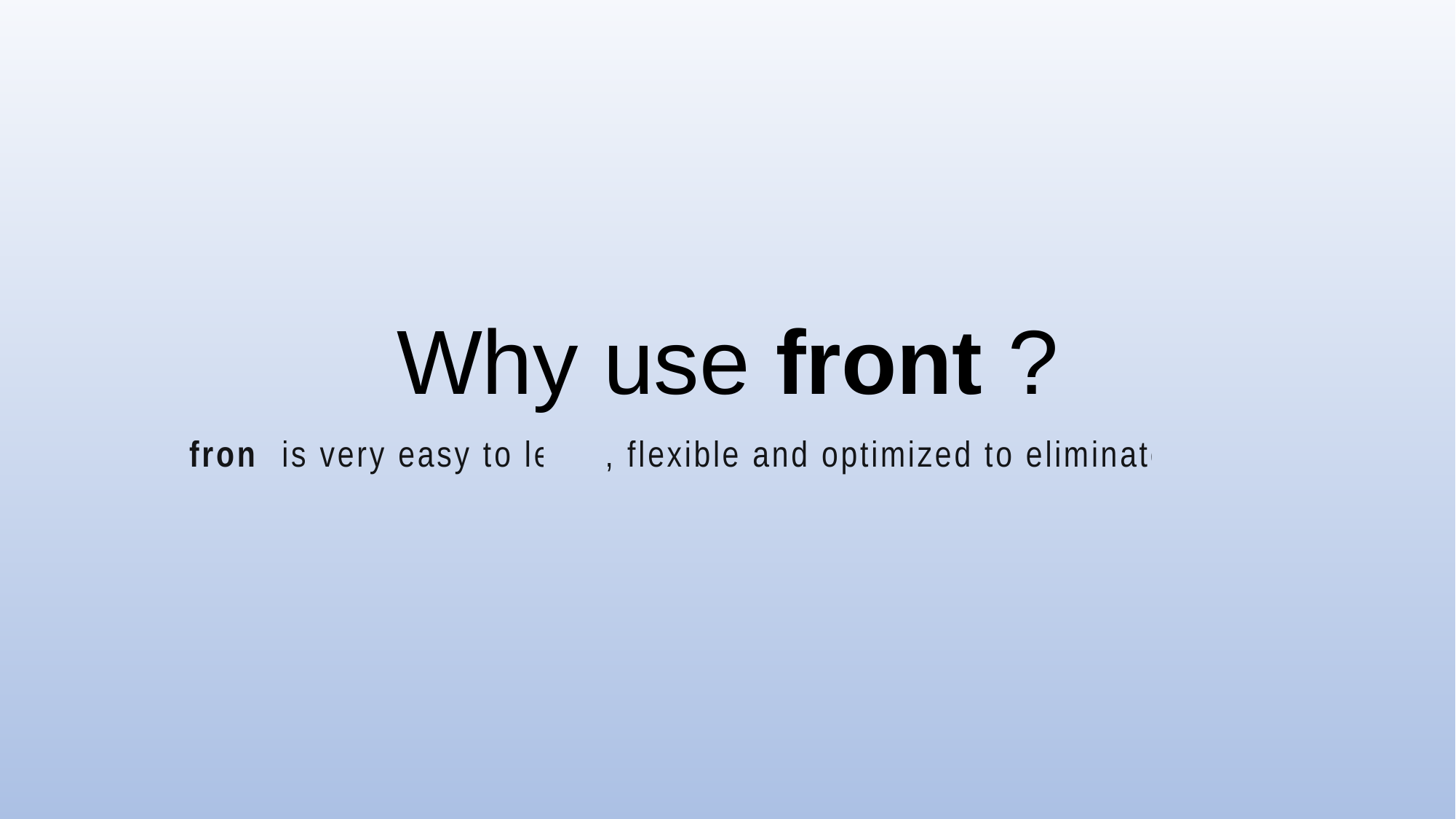

# Why use front ?
front is very easy to learn, flexible and optimized to eliminate bugs.